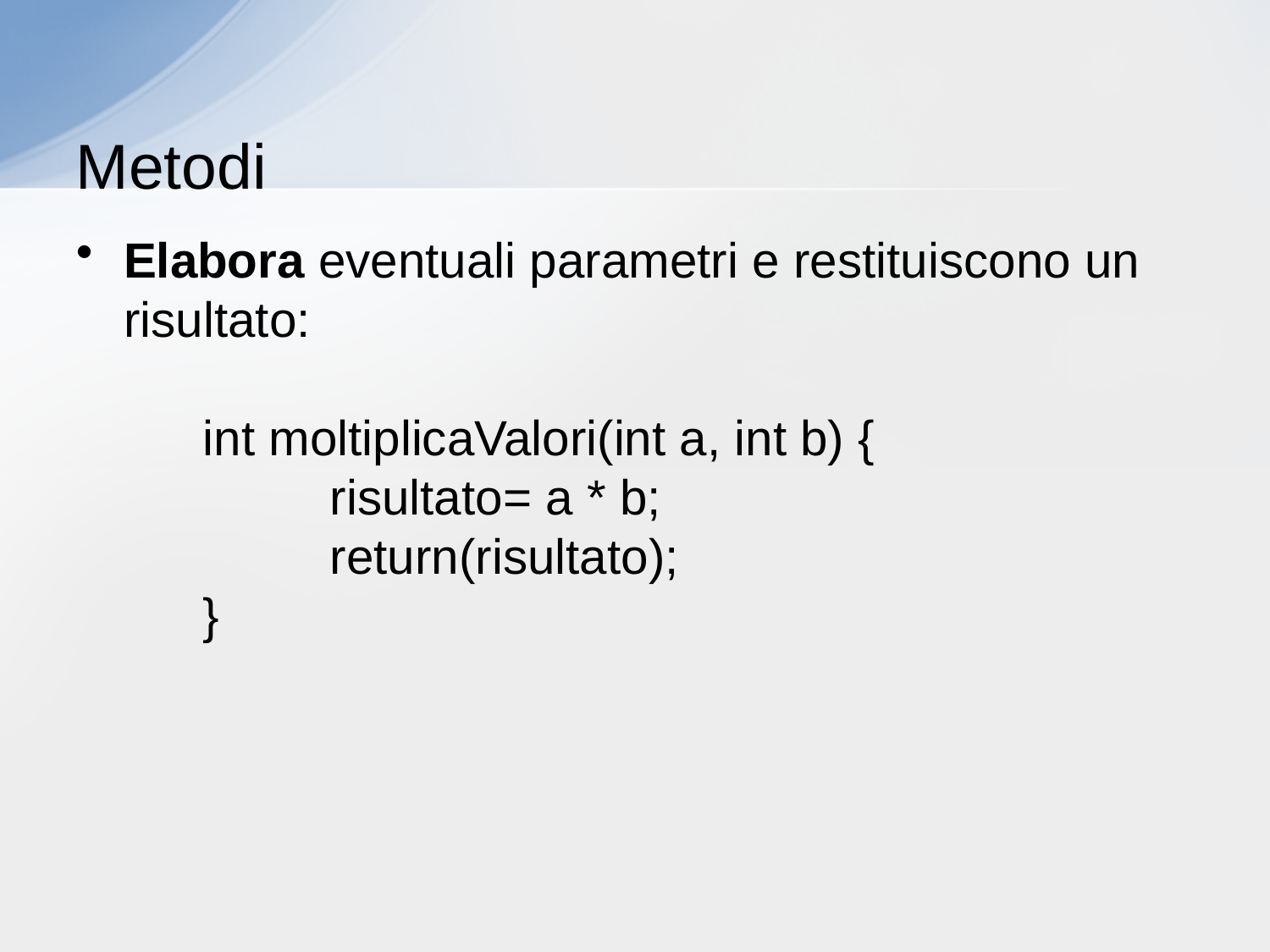

# Metodi
Elabora eventuali parametri e restituiscono un risultato:

	int moltiplicaValori(int a, int b) {
		risultato= a * b;
		return(risultato);
	}